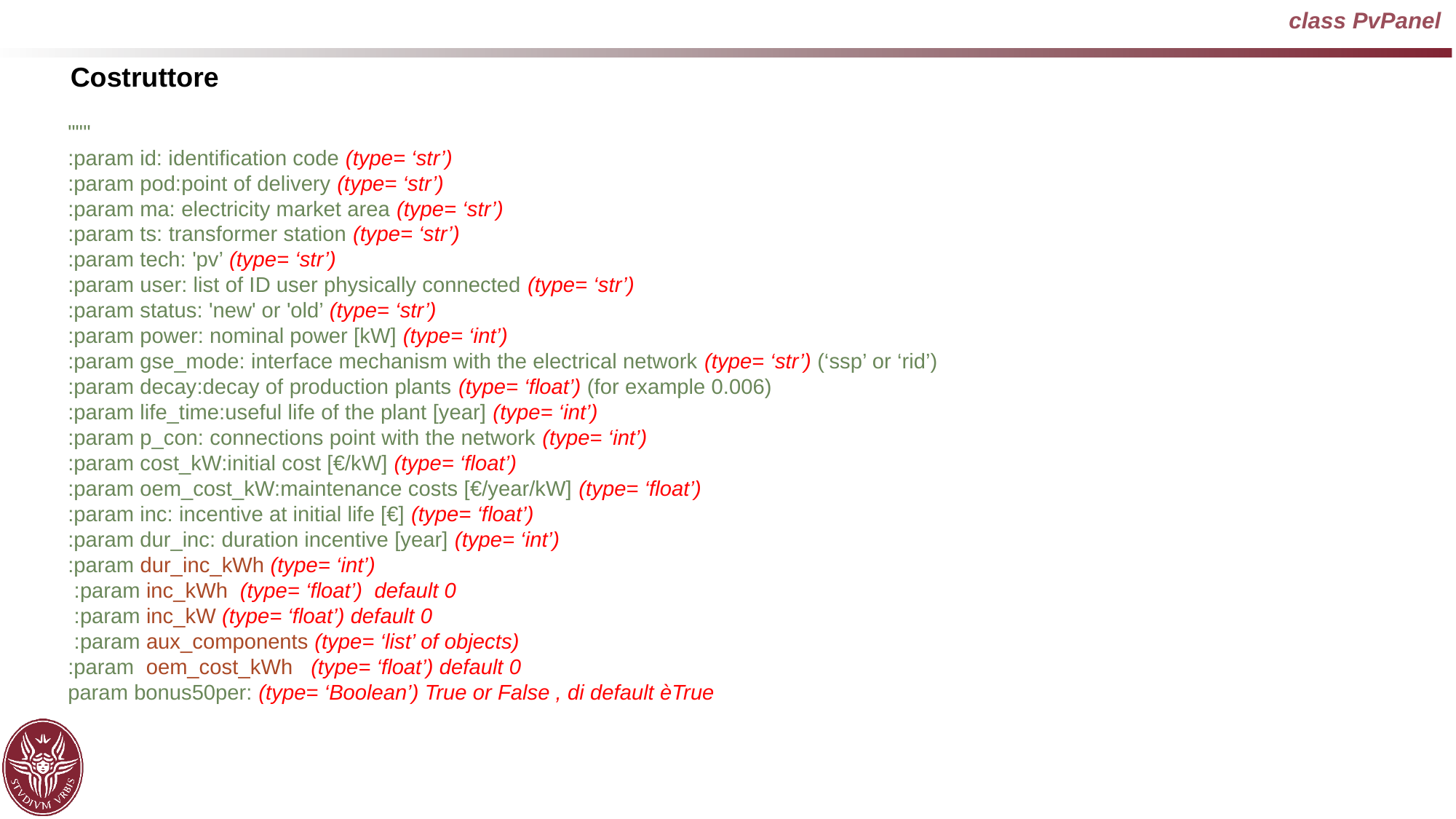

class PvPanel
Costruttore
"""
:param id: identification code (type= ‘str’)
:param pod:point of delivery (type= ‘str’)
:param ma: electricity market area (type= ‘str’)
:param ts: transformer station (type= ‘str’)
:param tech: 'pv’ (type= ‘str’)
:param user: list of ID user physically connected (type= ‘str’)
:param status: 'new' or 'old’ (type= ‘str’)
:param power: nominal power [kW] (type= ‘int’)
:param gse_mode: interface mechanism with the electrical network (type= ‘str’) (‘ssp’ or ‘rid’)
:param decay:decay of production plants (type= ‘float’) (for example 0.006)
:param life_time:useful life of the plant [year] (type= ‘int’)
:param p_con: connections point with the network (type= ‘int’)
:param cost_kW:initial cost [€/kW] (type= ‘float’)
:param oem_cost_kW:maintenance costs [€/year/kW] (type= ‘float’)
:param inc: incentive at initial life [€] (type= ‘float’)
:param dur_inc: duration incentive [year] (type= ‘int’)
:param dur_inc_kWh (type= ‘int’)
 :param inc_kWh  (type= ‘float’)  default 0
 :param inc_kW (type= ‘float’) default 0
 :param aux_components (type= ‘list’ of objects)
:param  oem_cost_kWh   (type= ‘float’) default 0
param bonus50per: (type= ‘Boolean’) True or False , di default èTrue